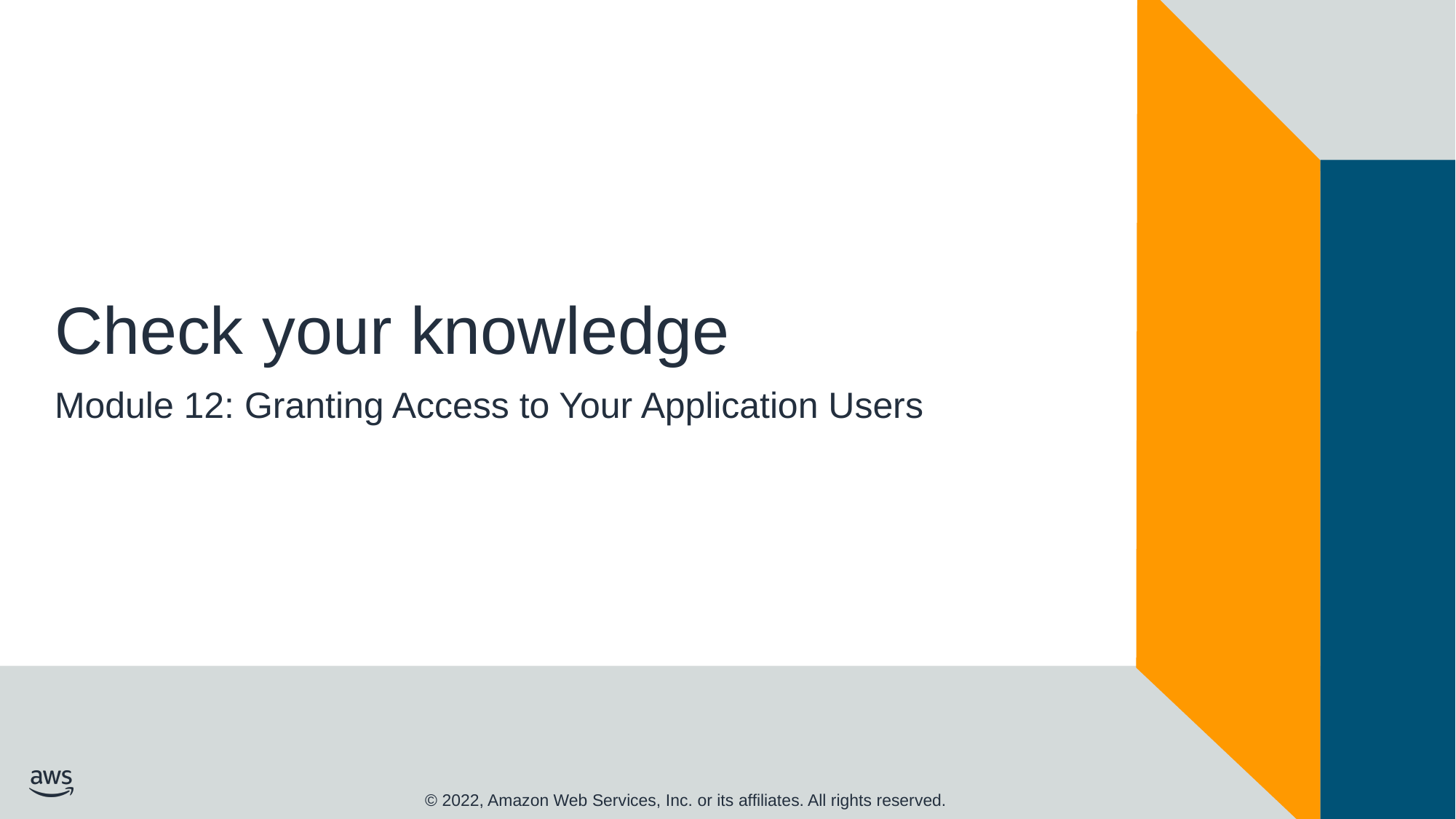

# Check your knowledge
Module 12: Granting Access to Your Application Users